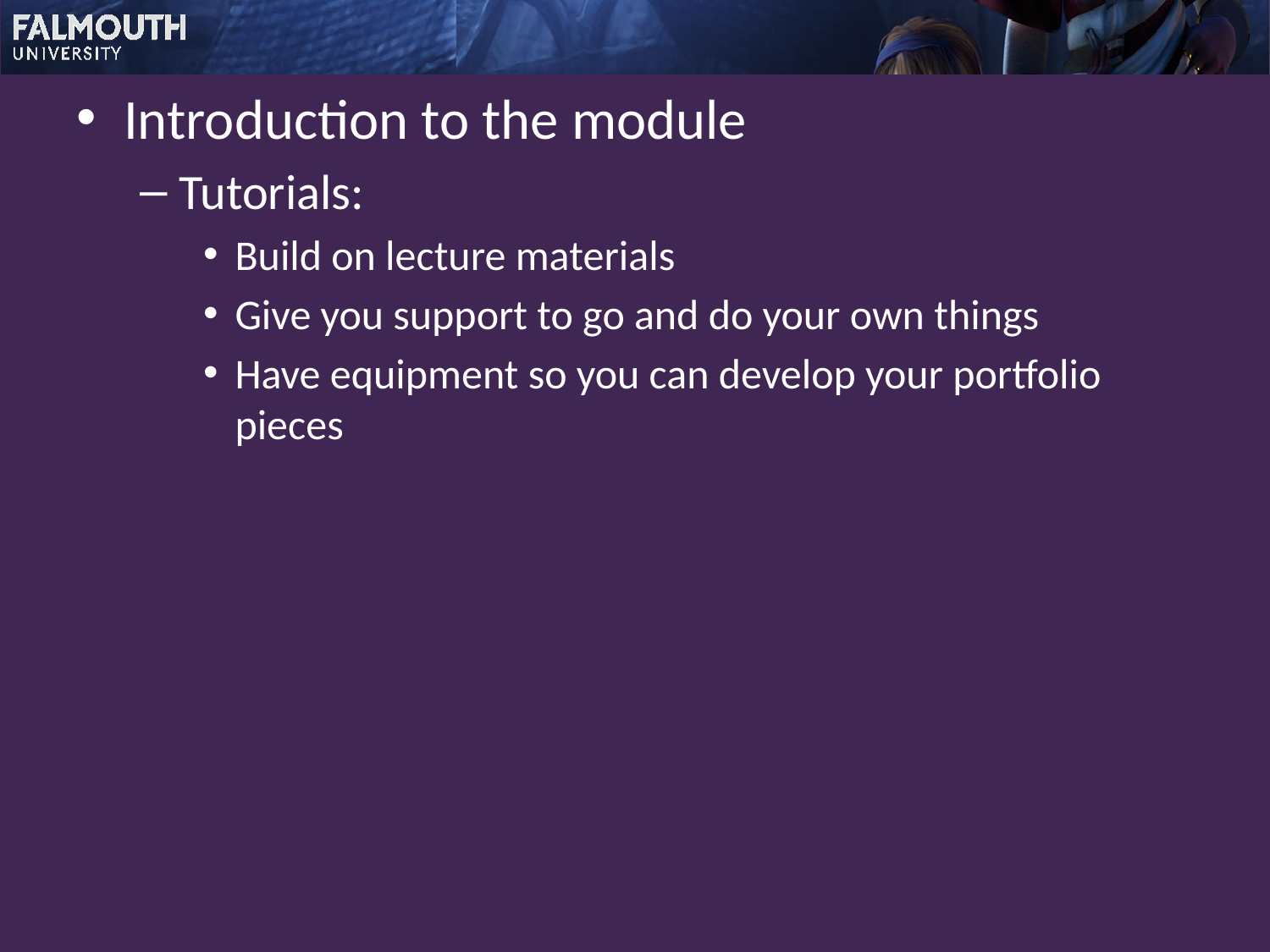

Introduction to the module
Tutorials:
Build on lecture materials
Give you support to go and do your own things
Have equipment so you can develop your portfolio pieces